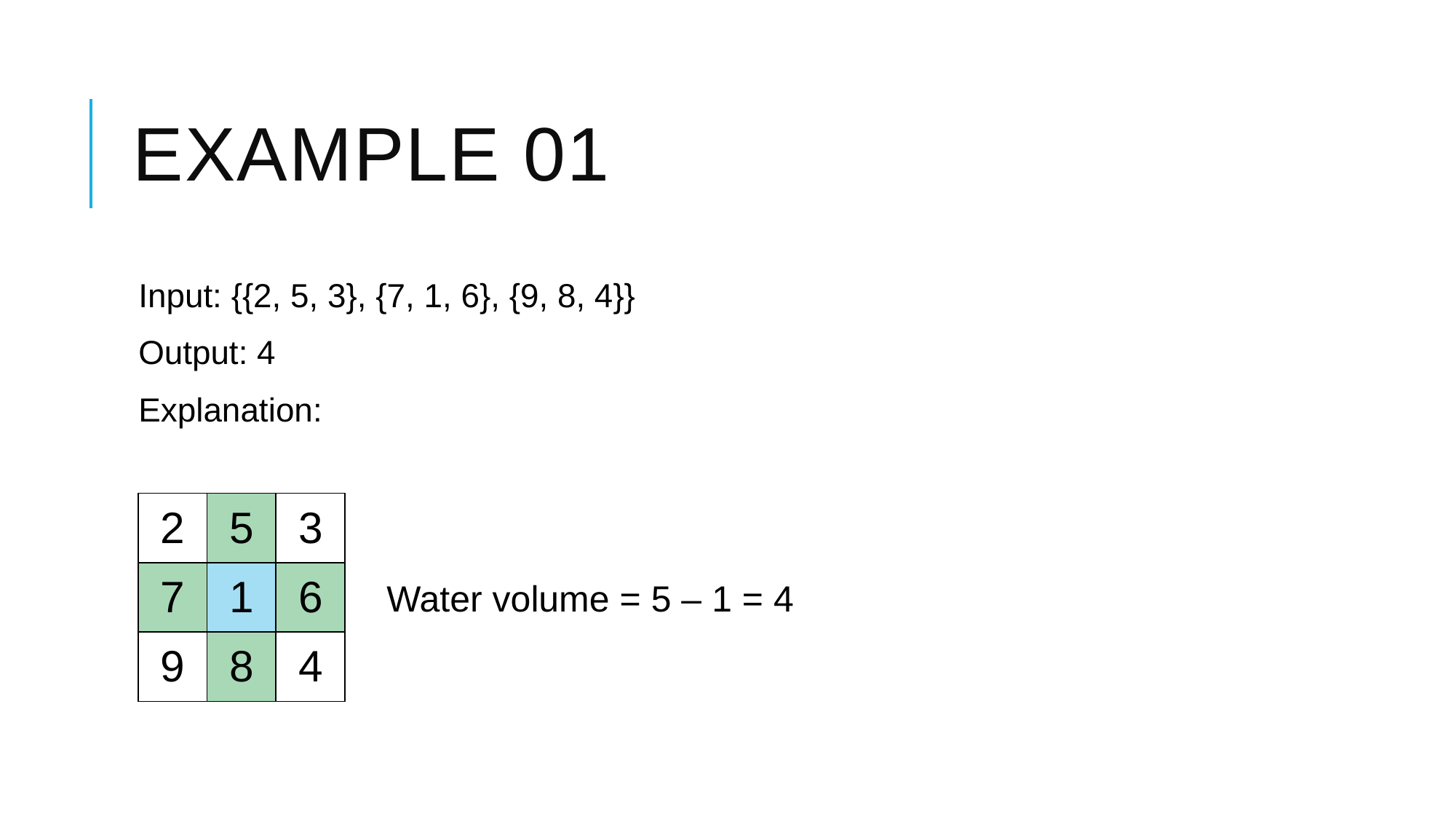

# Example 01
Input: {{2, 5, 3}, {7, 1, 6}, {9, 8, 4}}
Output: 4
Explanation:
| 2 | 5 | 3 |
| --- | --- | --- |
| 7 | 1 | 6 |
| 9 | 8 | 4 |
Water volume = 5 – 1 = 4